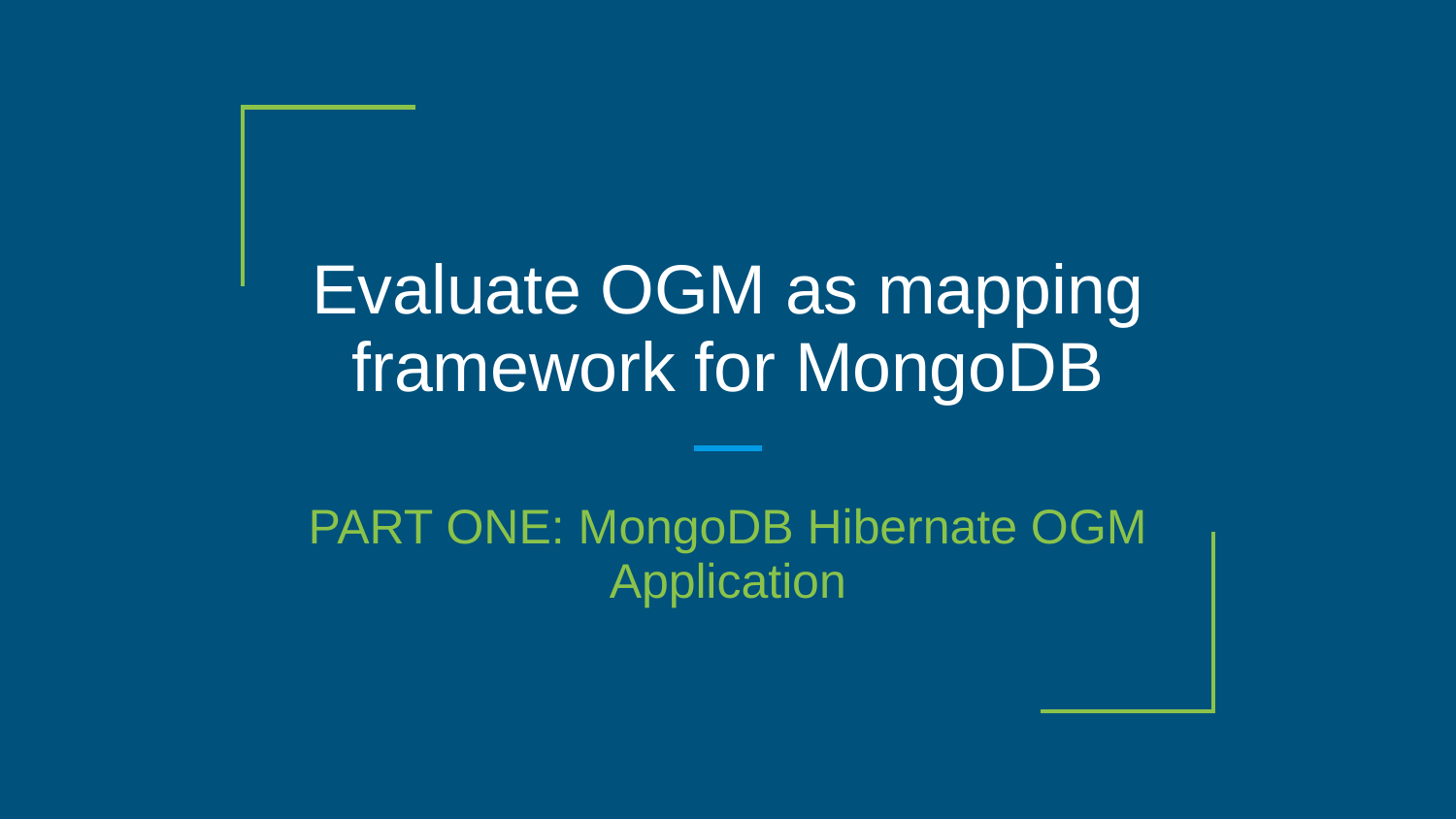

# Evaluate OGM as mapping framework for MongoDB
PART ONE: MongoDB Hibernate OGM Application